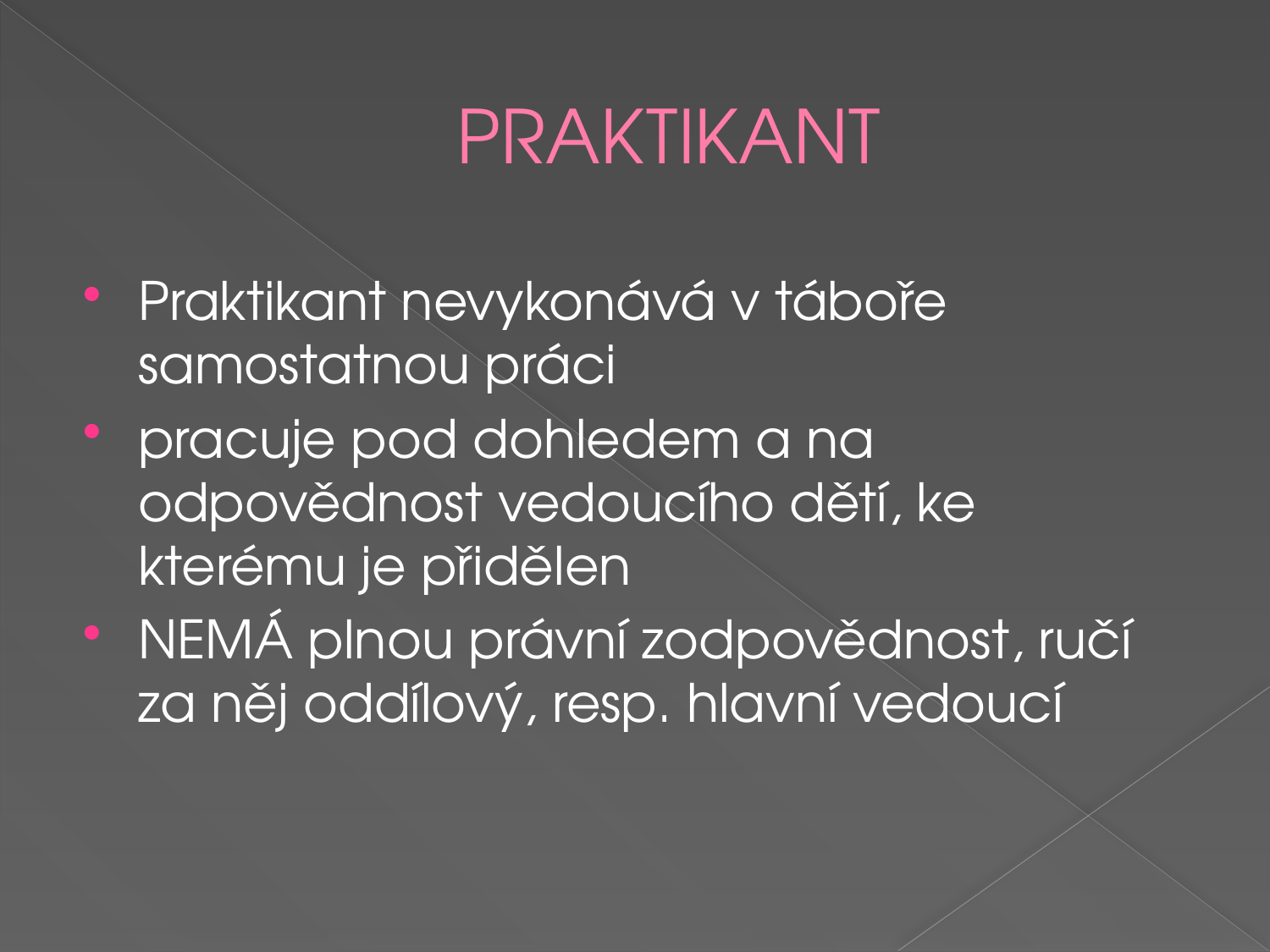

# PRAKTIKANT
Praktikant nevykonává v táboře samostatnou práci
pracuje pod dohledem a na odpovědnost vedoucího dětí, ke kterému je přidělen
NEMÁ plnou právní zodpovědnost, ručí za něj oddílový, resp. hlavní vedoucí